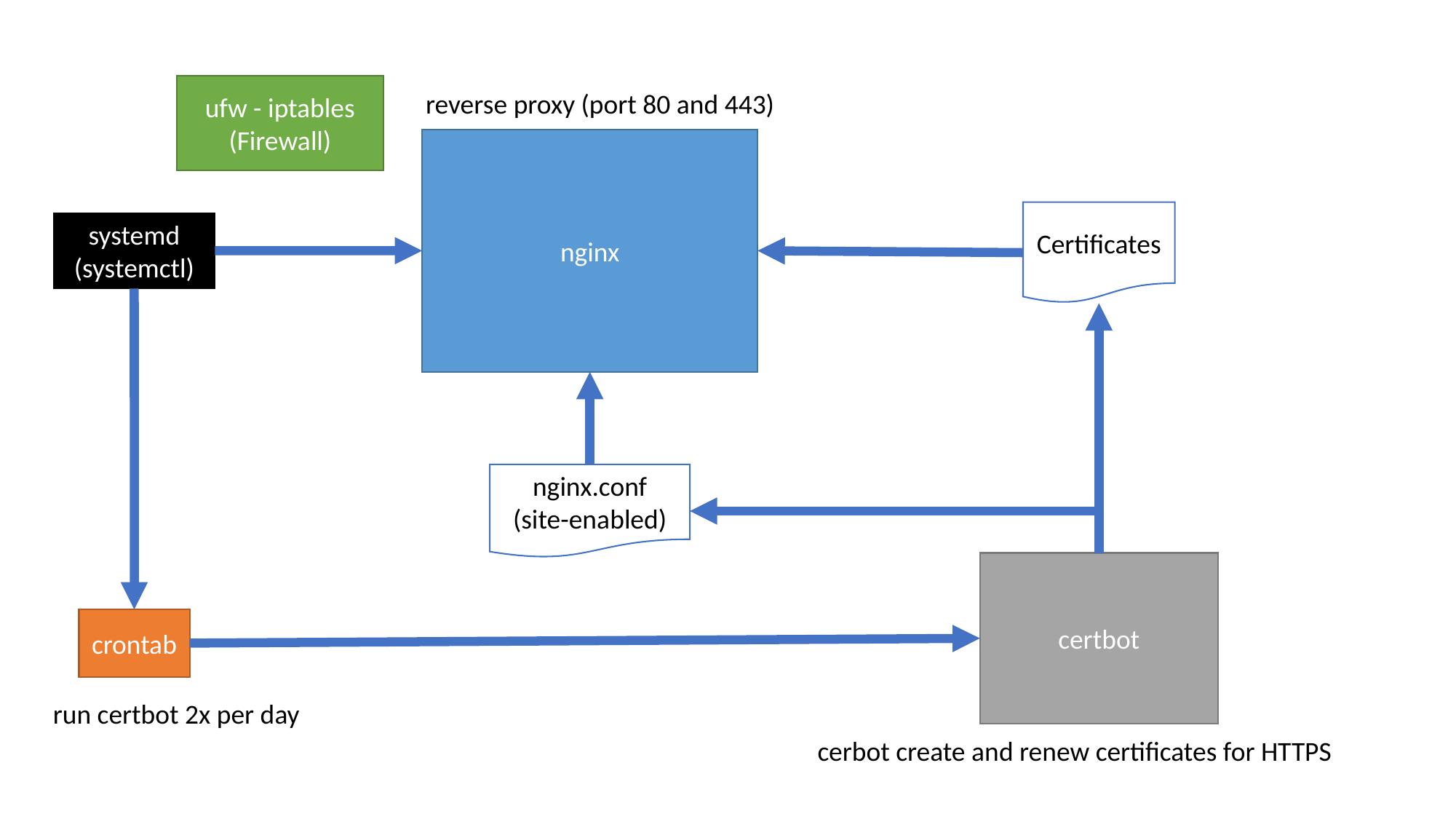

ufw - iptables
(Firewall)
reverse proxy (port 80 and 443)
nginx
Certificates
systemd
(systemctl)
nginx.conf
(site-enabled)
certbot
crontab
run certbot 2x per day
cerbot create and renew certificates for HTTPS